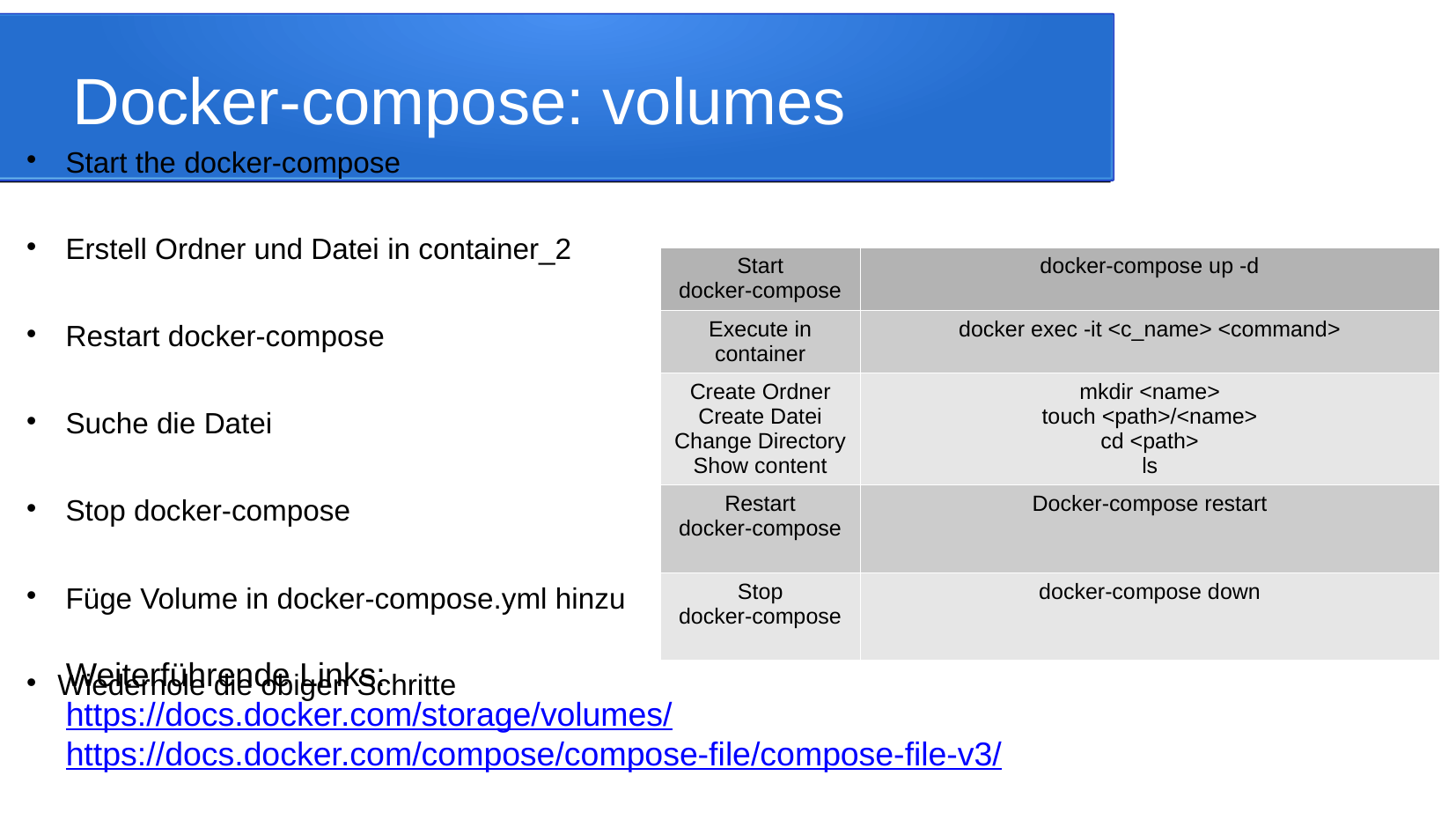

Docker-compose: volumes
 Start the docker-compose
 Erstell Ordner und Datei in container_2
 Restart docker-compose
 Suche die Datei
 Stop docker-compose
 Füge Volume in docker-compose.yml hinzu
Wiederhole die obigen Schritte
| Start docker-compose | docker-compose up -d |
| --- | --- |
| Execute in container | docker exec -it <c\_name> <command> |
| Create Ordner Create Datei Change Directory Show content | mkdir <name> touch <path>/<name> cd <path> ls |
| Restart docker-compose | Docker-compose restart |
| Stop docker-compose | docker-compose down |
Weiterführende Links:
https://docs.docker.com/storage/volumes/
https://docs.docker.com/compose/compose-file/compose-file-v3/